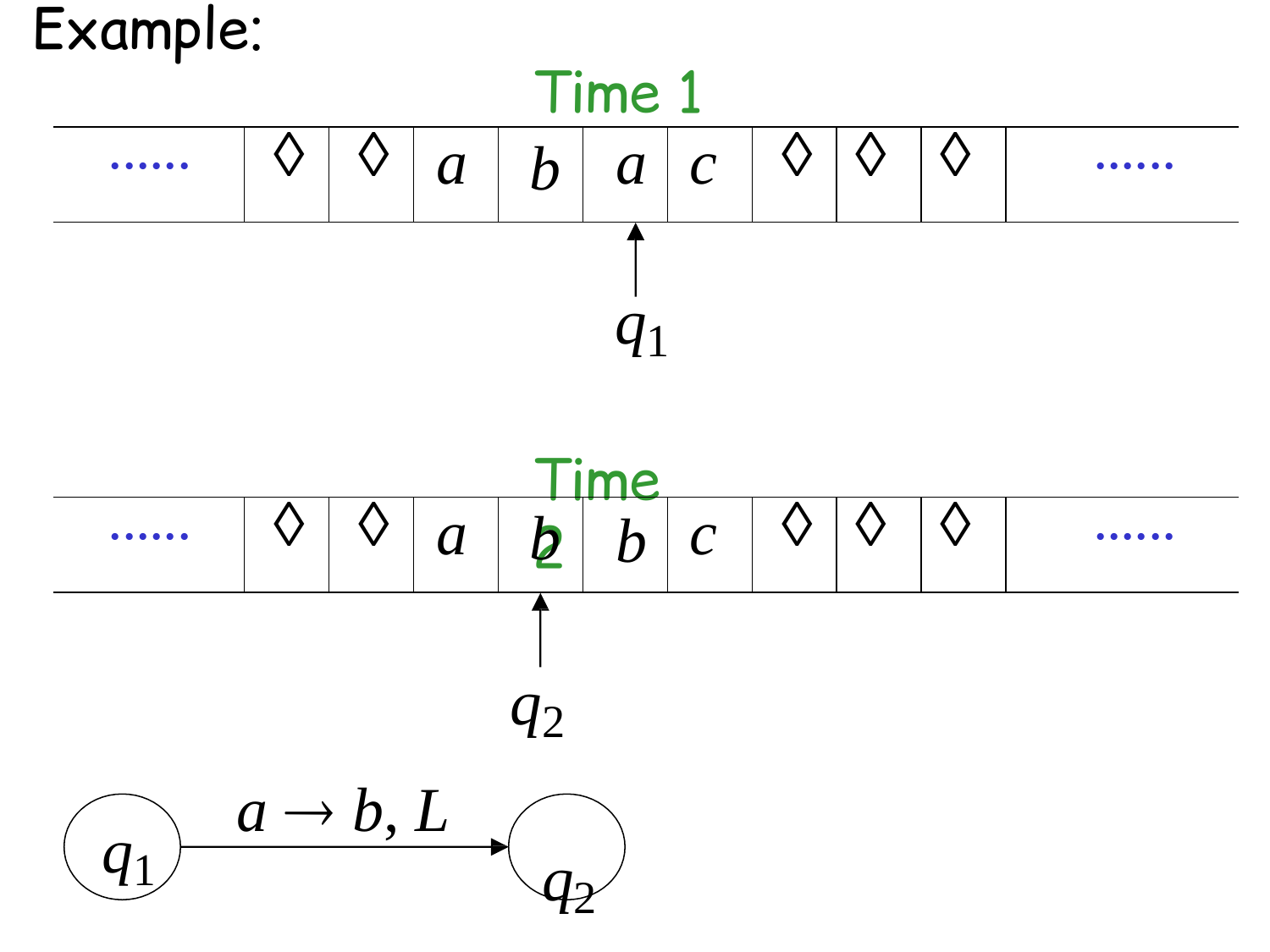

Example:
Time 1

q1

Time 2
| ...... | ◊ | ◊ | a | b | a | c | ◊ | ◊ | ◊ | ...... |
| --- | --- | --- | --- | --- | --- | --- | --- | --- | --- | --- |

| ...... | ◊ | ◊ | a | b | b | c | ◊ | ◊ | ◊ | ...... |
| --- | --- | --- | --- | --- | --- | --- | --- | --- | --- | --- |

q2

q2
a → b, L
q1